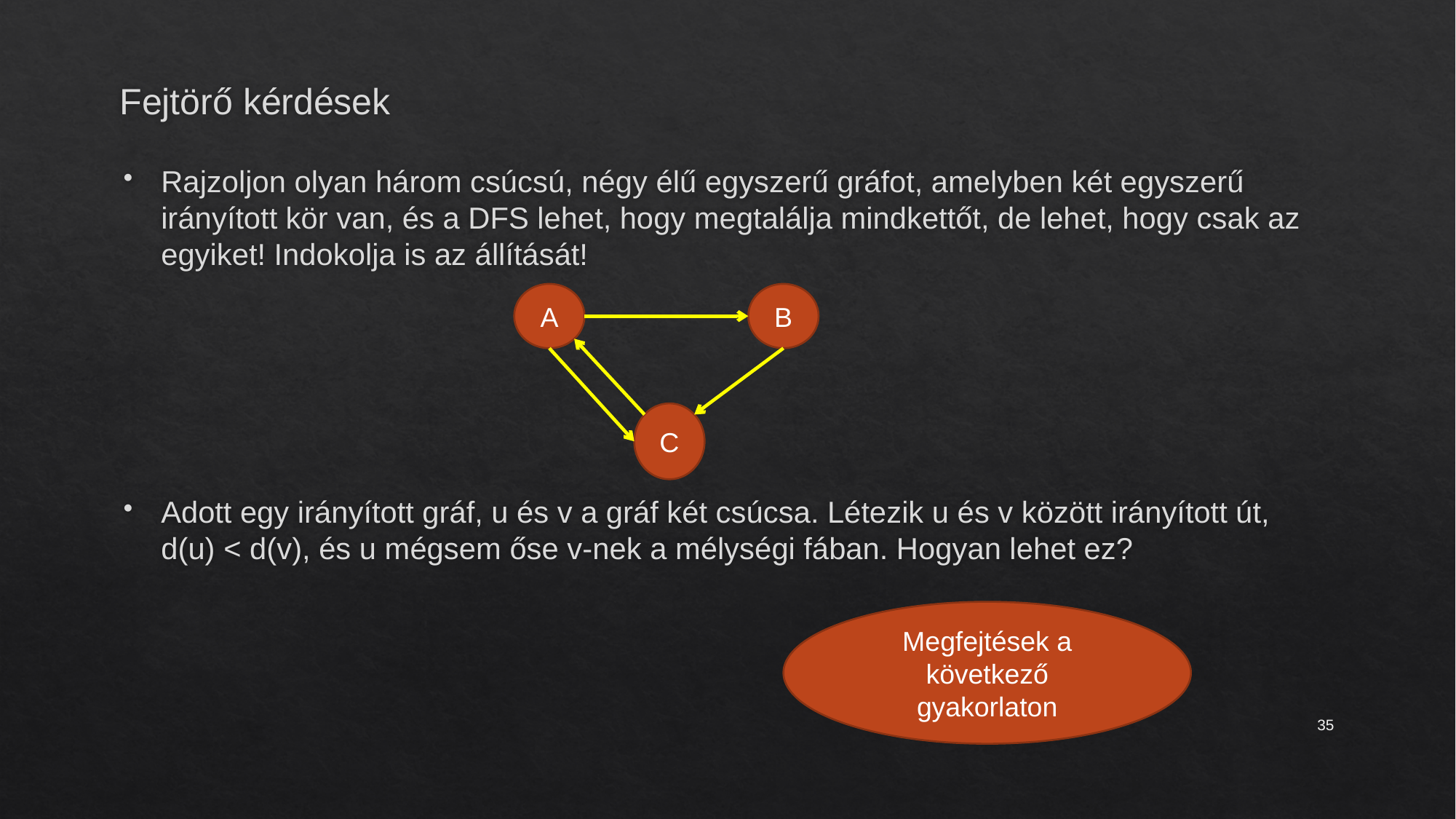

# Fejtörő kérdések
Rajzoljon olyan három csúcsú, négy élű egyszerű gráfot, amelyben két egyszerű irányított kör van, és a DFS lehet, hogy megtalálja mindkettőt, de lehet, hogy csak az egyiket! Indokolja is az állítását!

Adott egy irányított gráf, u és v a gráf két csúcsa. Létezik u és v között irányított út,
d(u) < d(v), és u mégsem őse v-nek a mélységi fában. Hogyan lehet ez?
A
B
C
Megfejtések a következő gyakorlaton
35